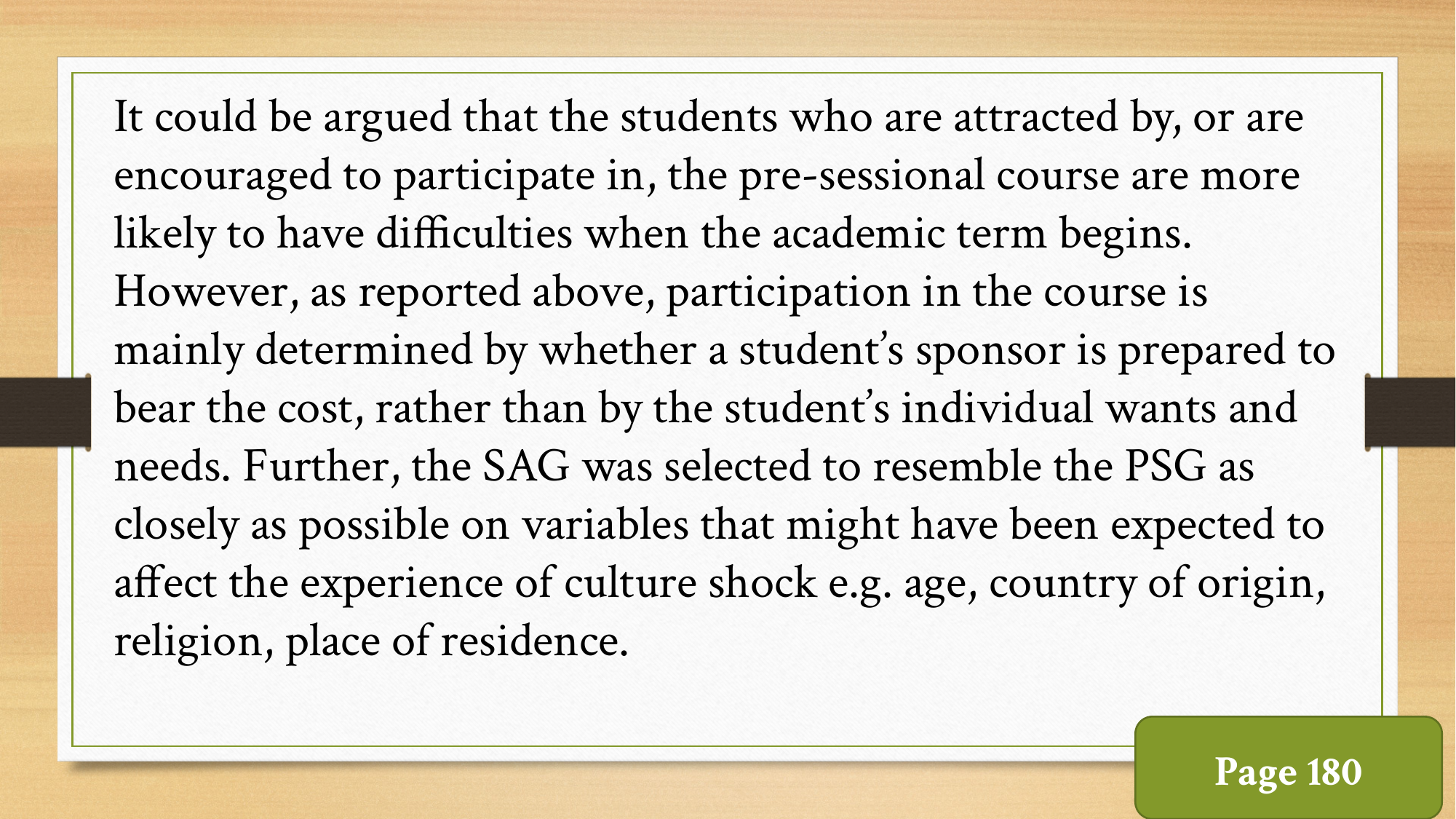

It could be argued that the students who are attracted by, or are encouraged to participate in, the pre-sessional course are more likely to have difficulties when the academic term begins. However, as reported above, participation in the course is mainly determined by whether a student’s sponsor is prepared to bear the cost, rather than by the student’s individual wants and needs. Further, the SAG was selected to resemble the PSG as closely as possible on variables that might have been expected to affect the experience of culture shock e.g. age, country of origin, religion, place of residence.
Page 180